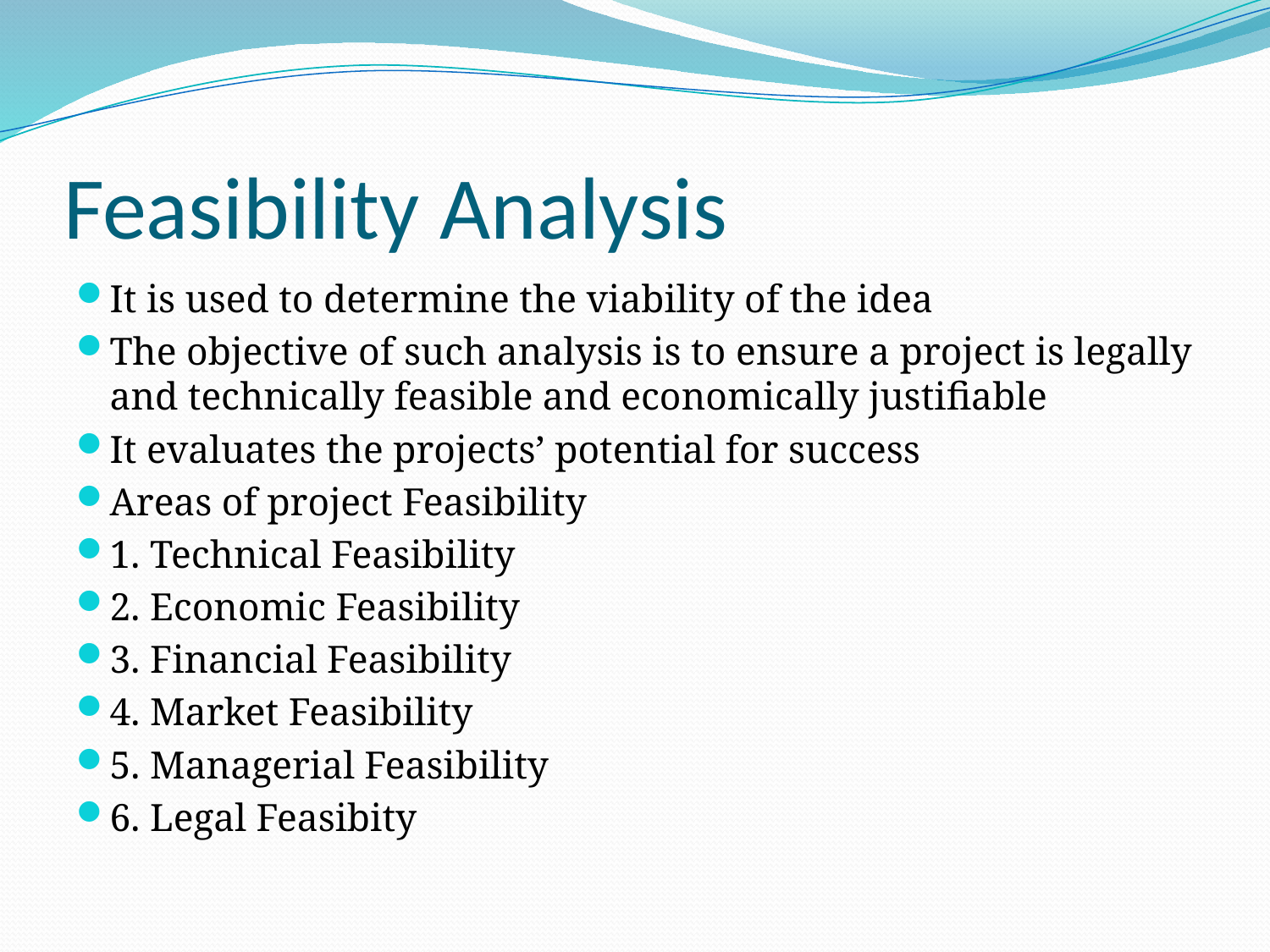

# Feasibility Analysis
It is used to determine the viability of the idea
The objective of such analysis is to ensure a project is legally and technically feasible and economically justifiable
It evaluates the projects’ potential for success
Areas of project Feasibility
1. Technical Feasibility
2. Economic Feasibility
3. Financial Feasibility
4. Market Feasibility
5. Managerial Feasibility
6. Legal Feasibity